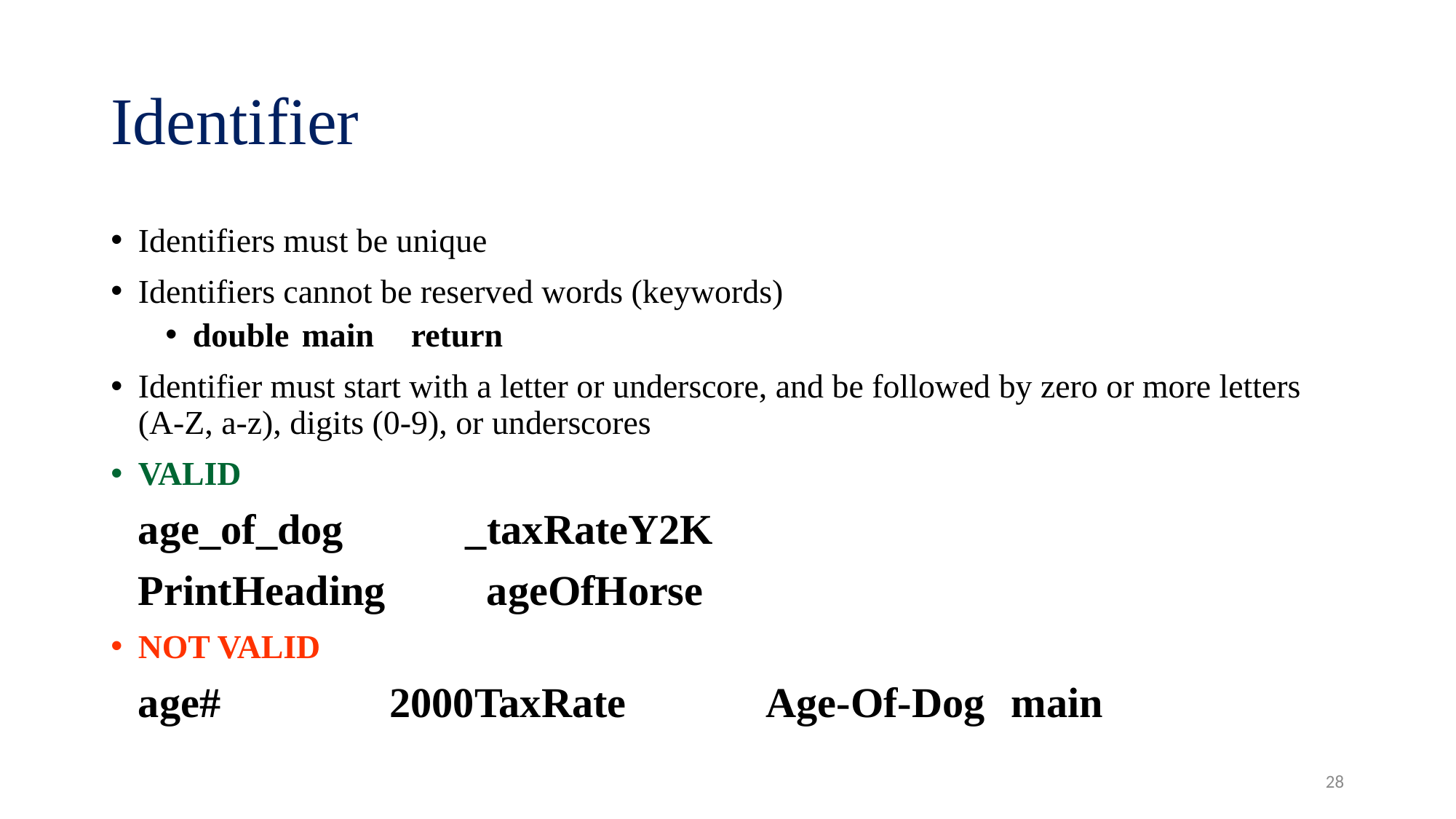

# Identifier
Identifiers must be unique
Identifiers cannot be reserved words (keywords)
double	main	return
Identifier must start with a letter or underscore, and be followed by zero or more letters (A-Z, a-z), digits (0-9), or underscores
VALID
	age_of_dog		_taxRateY2K
	PrintHeading	  ageOfHorse
NOT VALID
	age#                2000TaxRate	        Age-Of-Dog	main

28